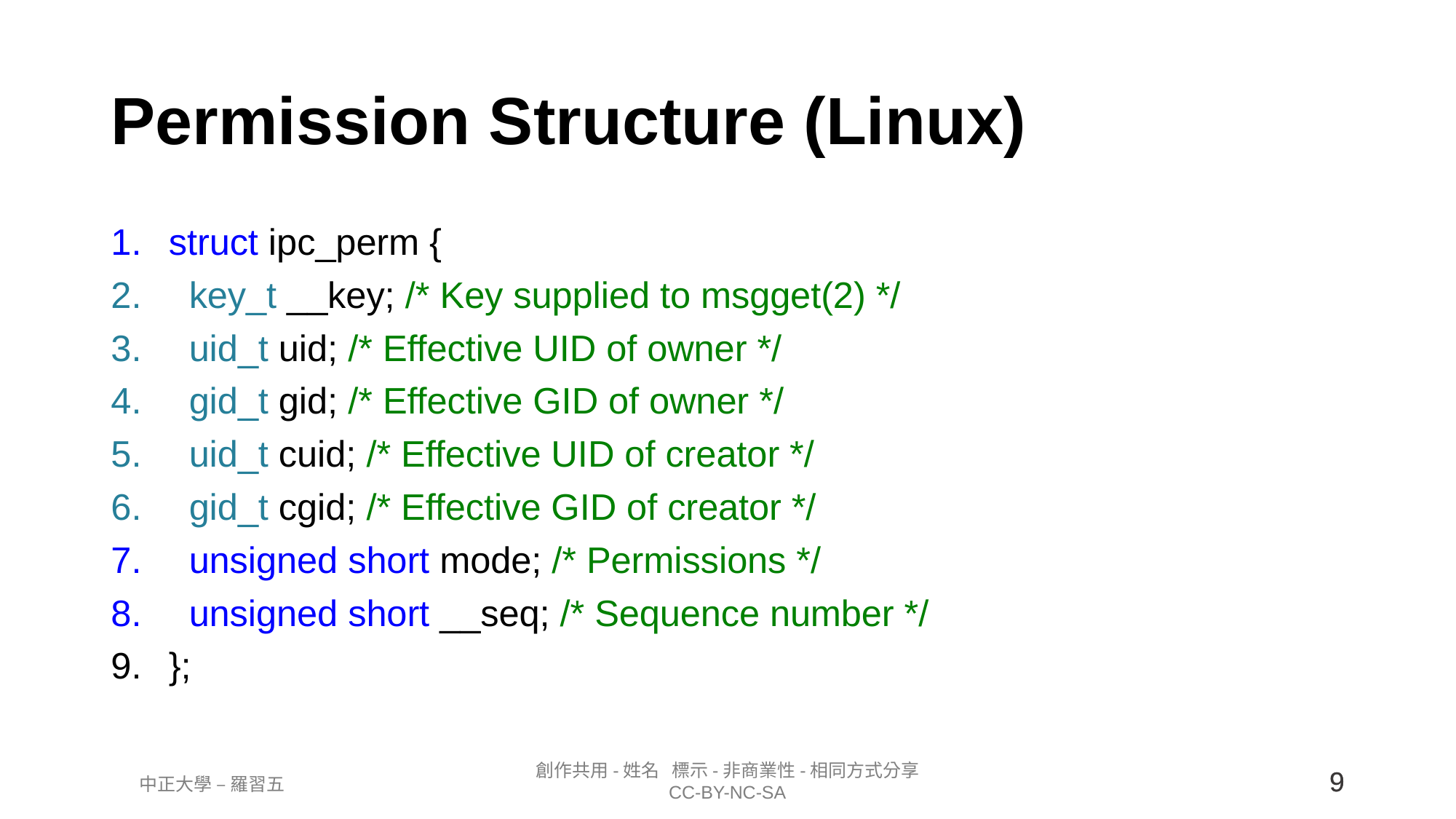

# Permission Structure (Linux)
struct ipc_perm {
  key_t __key; /* Key supplied to msgget(2) */
  uid_t uid; /* Effective UID of owner */
  gid_t gid; /* Effective GID of owner */
  uid_t cuid; /* Effective UID of creator */
  gid_t cgid; /* Effective GID of creator */
  unsigned short mode; /* Permissions */
  unsigned short __seq; /* Sequence number */
};